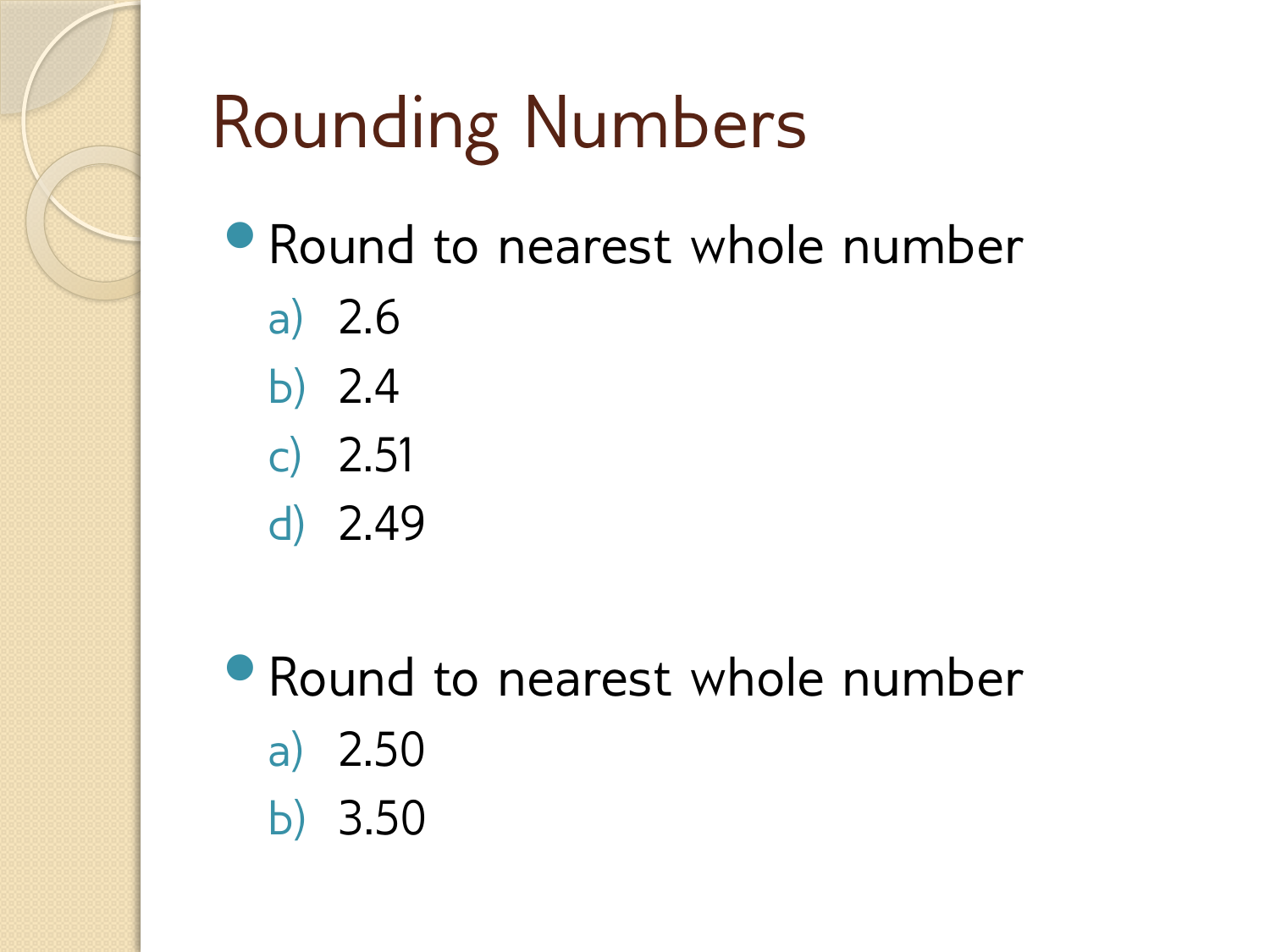

# Rounding Numbers
Round to nearest whole number
2.6
2.4
2.51
2.49

Round to nearest whole number
2.50
3.50